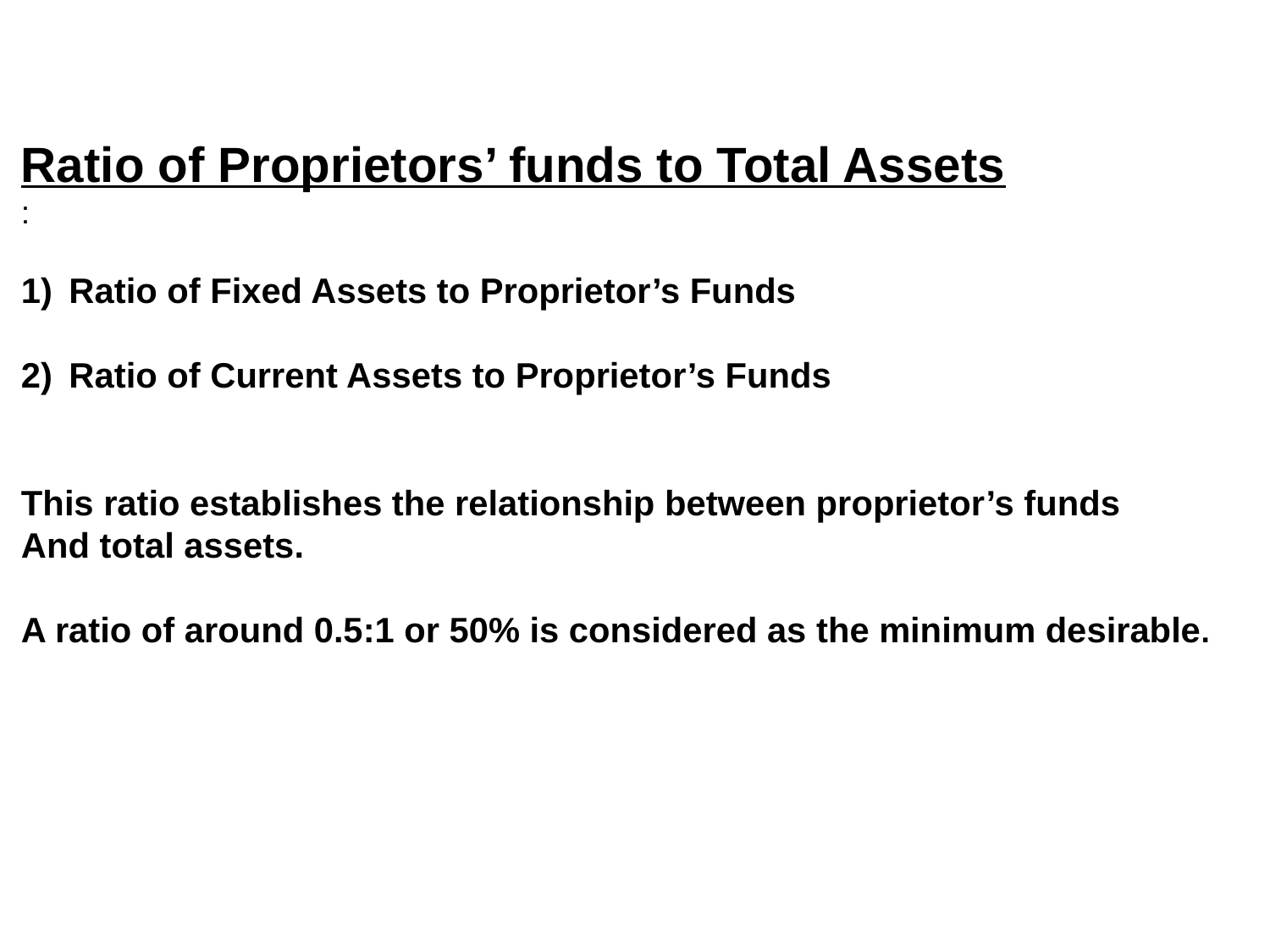

Ratio of Proprietors’ funds to Total Assets
:

Ratio of Fixed Assets to Proprietor’s Funds

Ratio of Current Assets to Proprietor’s Funds

This ratio establishes the relationship between proprietor’s funds
And total assets.

A ratio of around 0.5:1 or 50% is considered as the minimum desirable.